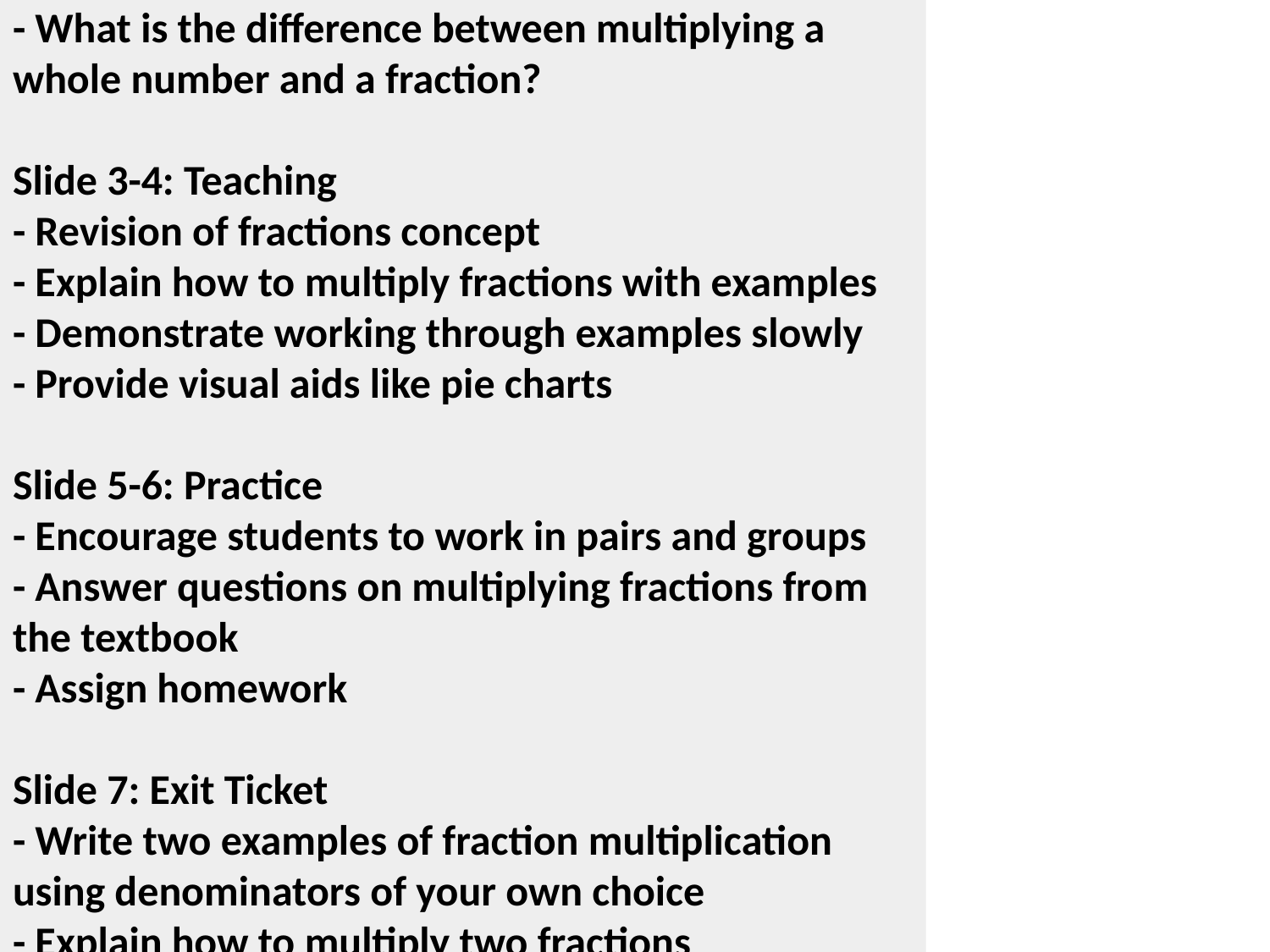

Slide 1: Understanding Multiplying Fractions
- Objective: Students will understand how to multiply fractions by working through relatable examples, thus building a strong foundation to advance to more complex work.

Slide 2: Recap Activity
- What is a fraction?
- How do you represent multiplication of two fractions?
- What is the difference between multiplying a whole number and a fraction?

Slide 3-4: Teaching
- Revision of fractions concept
- Explain how to multiply fractions with examples
- Demonstrate working through examples slowly
- Provide visual aids like pie charts

Slide 5-6: Practice
- Encourage students to work in pairs and groups
- Answer questions on multiplying fractions from the textbook
- Assign homework

Slide 7: Exit Ticket
- Write two examples of fraction multiplication using denominators of your own choice
- Explain how to multiply two fractions

Slide 8-12: Worksheet
- Contains 10 questions on multiplying fractions, with varying denominators and whole numbers.